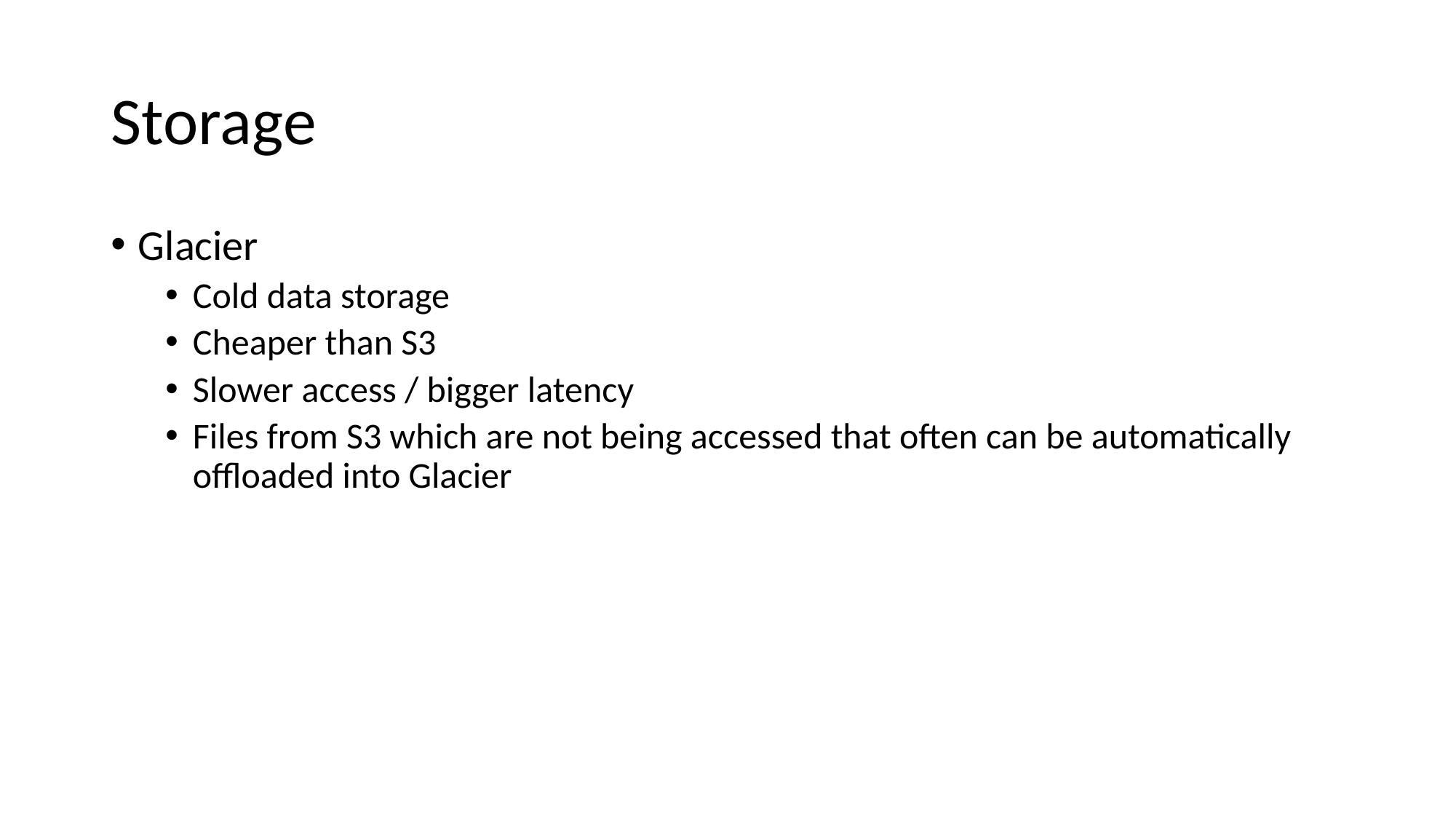

# Storage
Glacier
Cold data storage
Cheaper than S3
Slower access / bigger latency
Files from S3 which are not being accessed that often can be automatically offloaded into Glacier